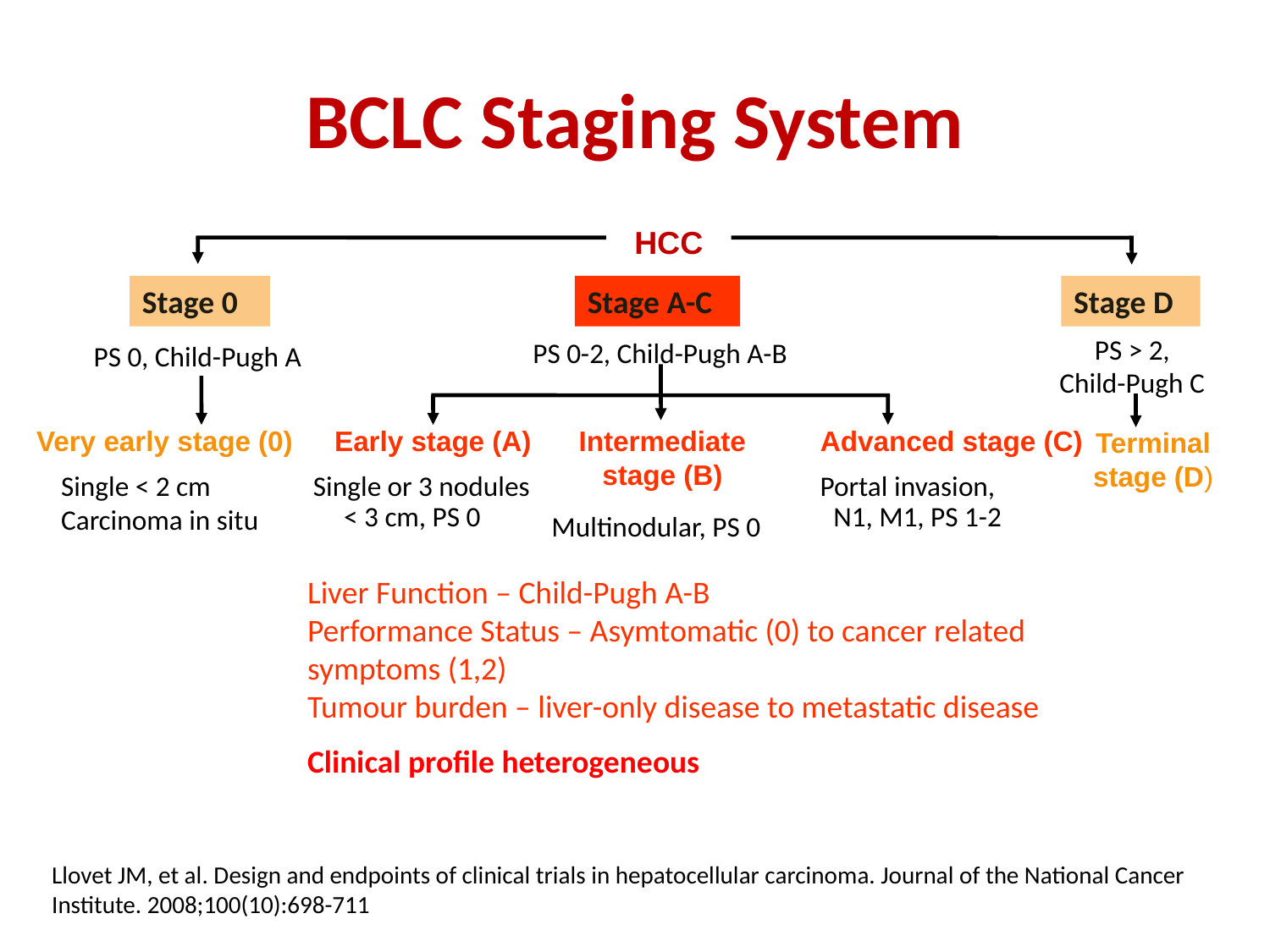

# BCLC Staging System

HCC

Stage 0
Stage A-C
Stage D
PS > 2,
Child-Pugh C
PS 0-2, Child-Pugh A-B
PS 0, Child-Pugh A

Very early stage (0)
Early stage (A)
Intermediate stage (B)
Advanced stage (C)
Terminal
stage (D)
Single < 2 cm
Carcinoma in situ
Single or 3 nodules
Portal invasion,
< 3 cm, PS 0
N1, M1, PS 1-2
Multinodular, PS 0
Liver Function – Child-Pugh A-B
Performance Status – Asymtomatic (0) to cancer related symptoms (1,2)
Tumour burden – liver-only disease to metastatic disease

Clinical profile heterogeneous
Llovet JM, et al. Design and endpoints of clinical trials in hepatocellular carcinoma. Journal of the National Cancer Institute. 2008;100(10):698-711